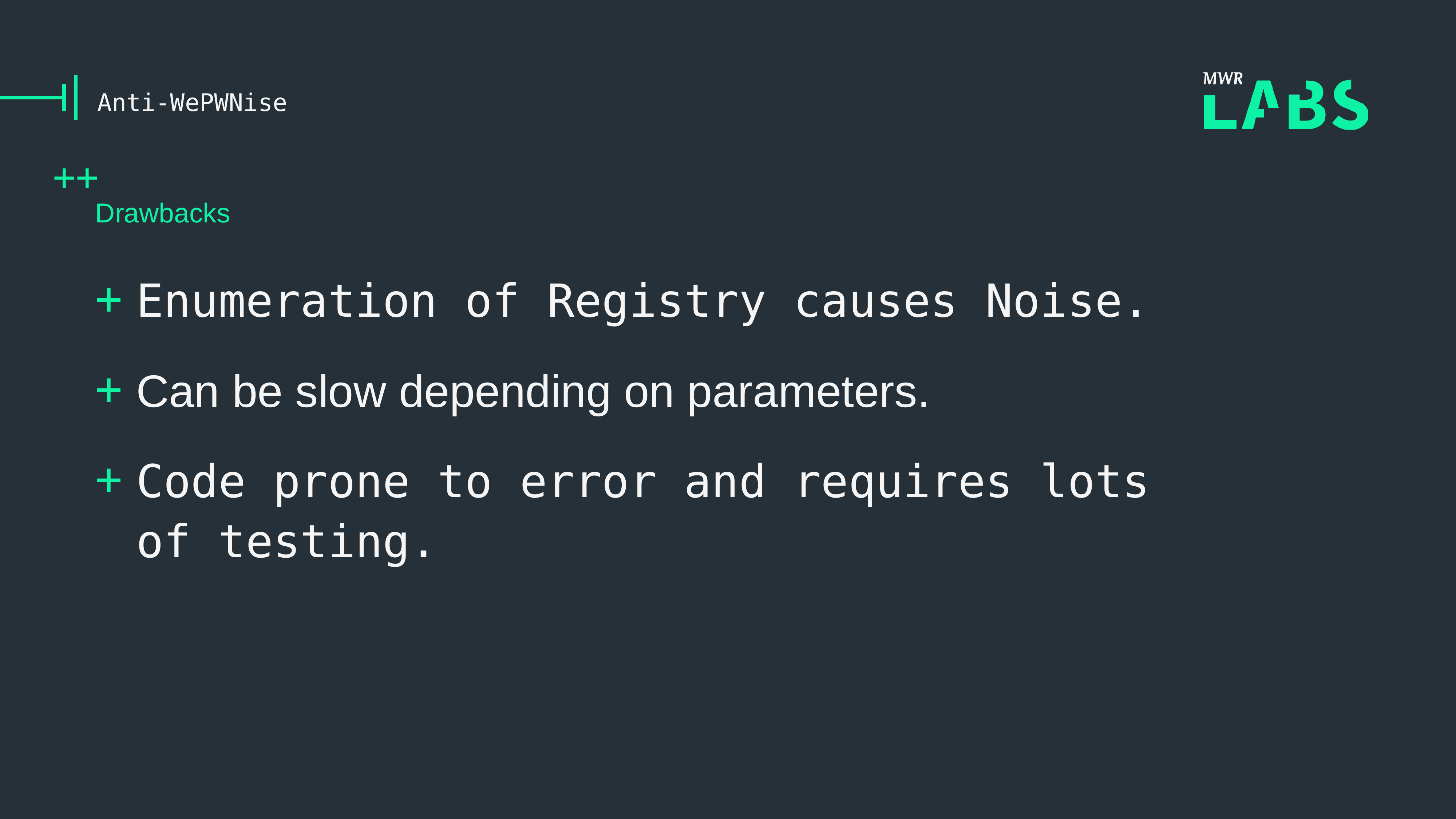

# Anti-WePWNise
Drawbacks
Enumeration of Registry causes Noise.
Can be slow depending on parameters.
Code prone to error and requires lots of testing.